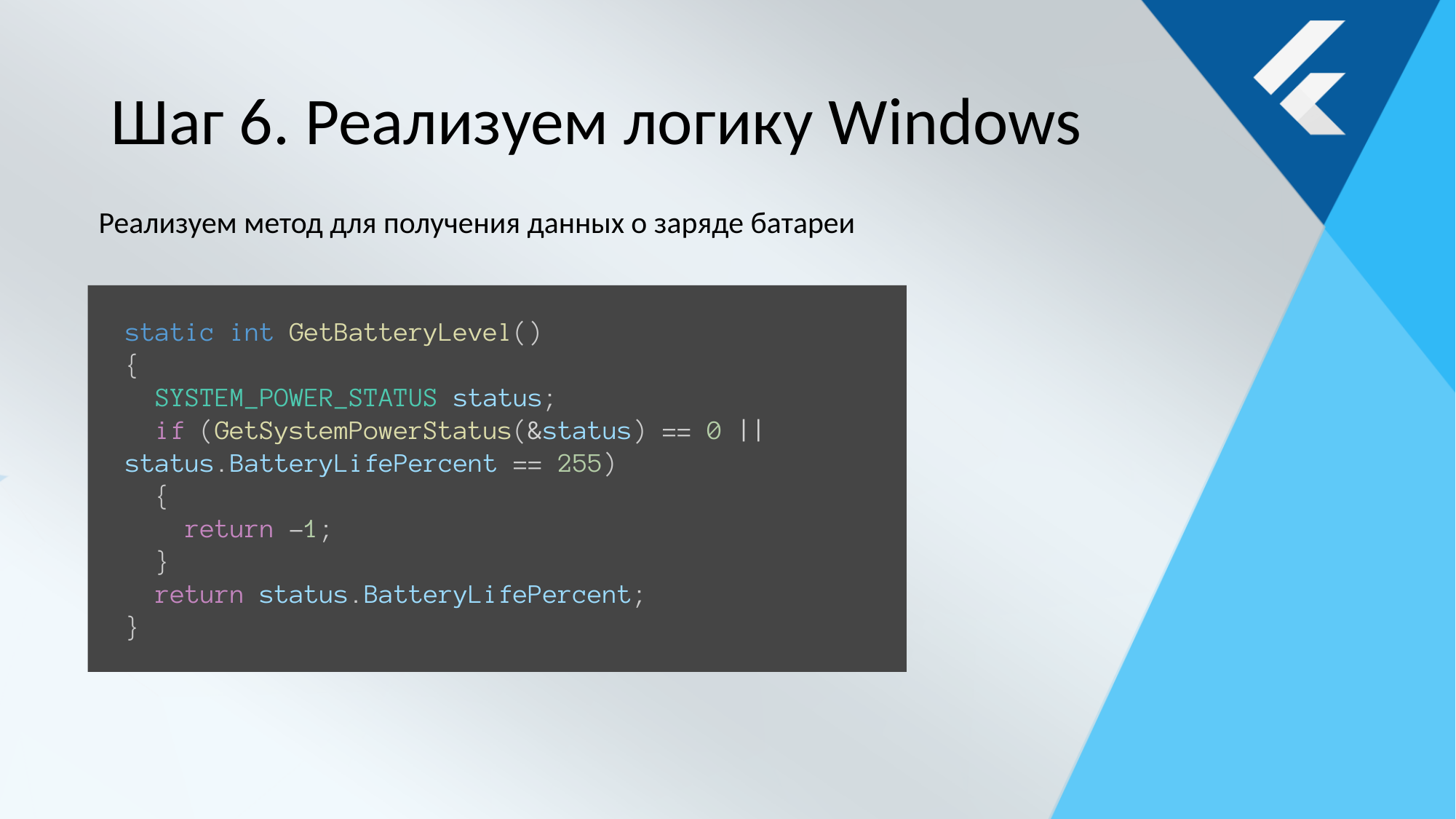

# Шаг 6. Реализуем логику Windows
Реализуем метод для получения данных о заряде батареи

static int GetBatteryLevel()
{
  SYSTEM_POWER_STATUS status;
  if (GetSystemPowerStatus(&status) == 0 || status.BatteryLifePercent == 255)
  {
    return -1;
  }
  return status.BatteryLifePercent;
}